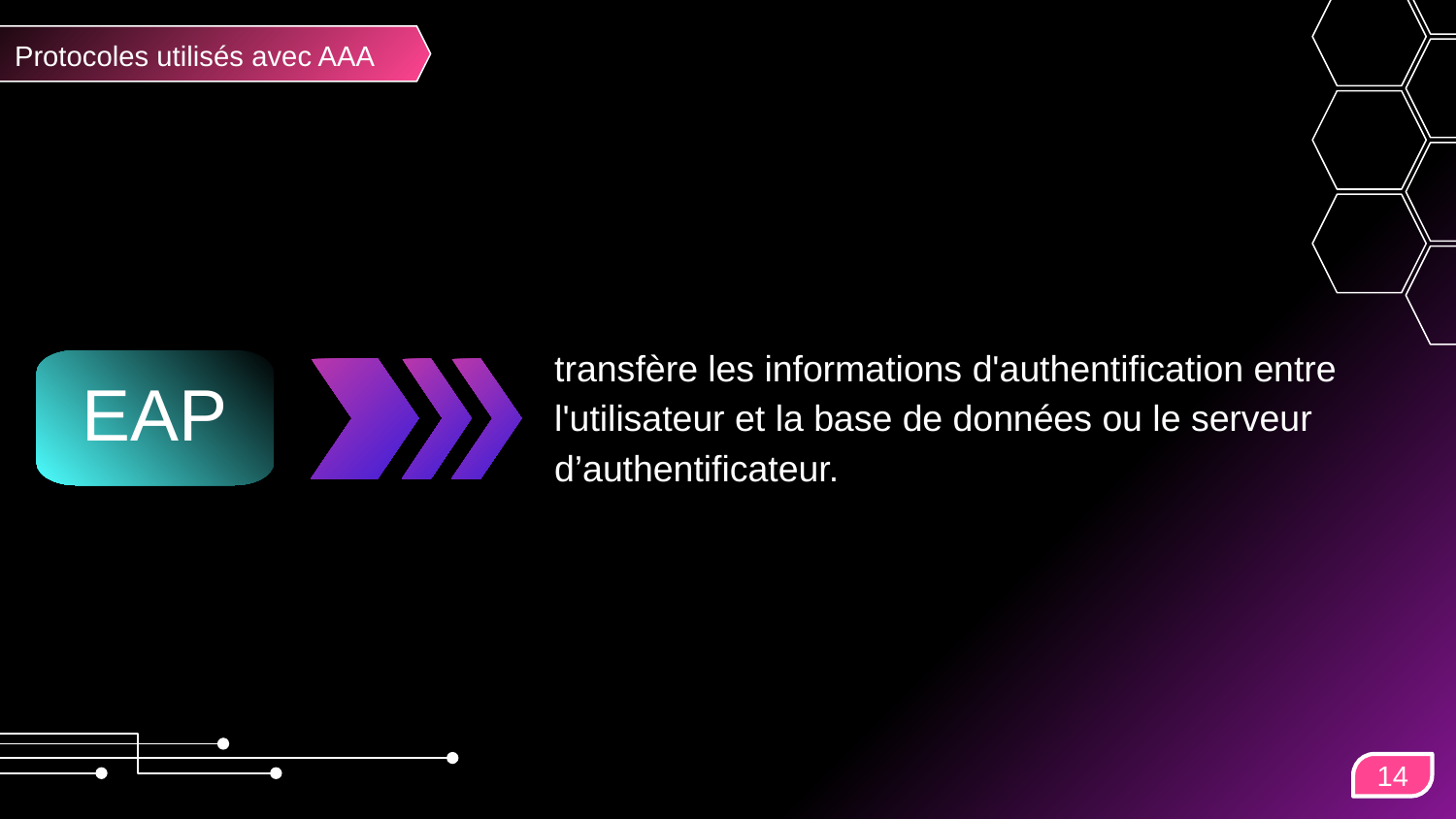

Client
Authentificateur
Protocoles utilisés avec AAA

transfère les informations d'authentification entre l'utilisateur et la base de données ou le serveur d’authentificateur.
EAP

L'AP obtient la vérification et la renvoie au serveur d'authentification.
14
1
3
2
Un utilisateur demande une connexion à un réseau sans fil via un point d'accès
Le serveur d'authentification demande à l'AP une preuve de la validité des informations d'identification.
4
L'utilisateur est connecté au réseau comme demandé.
5